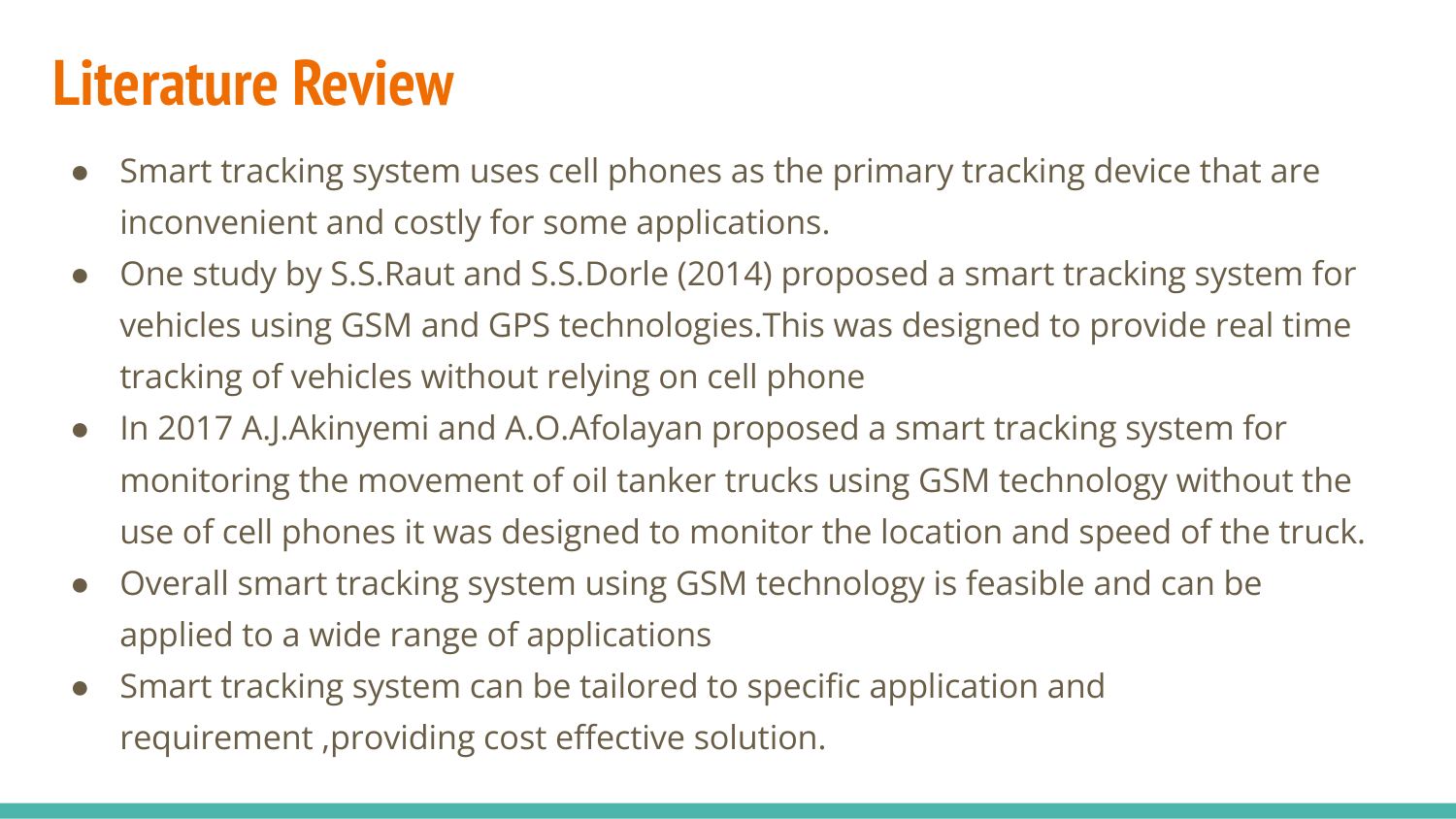

# Literature Review
Smart tracking system uses cell phones as the primary tracking device that are inconvenient and costly for some applications.
One study by S.S.Raut and S.S.Dorle (2014) proposed a smart tracking system for vehicles using GSM and GPS technologies.This was designed to provide real time tracking of vehicles without relying on cell phone
In 2017 A.J.Akinyemi and A.O.Afolayan proposed a smart tracking system for monitoring the movement of oil tanker trucks using GSM technology without the use of cell phones it was designed to monitor the location and speed of the truck.
Overall smart tracking system using GSM technology is feasible and can be applied to a wide range of applications
Smart tracking system can be tailored to specific application and requirement ,providing cost effective solution.